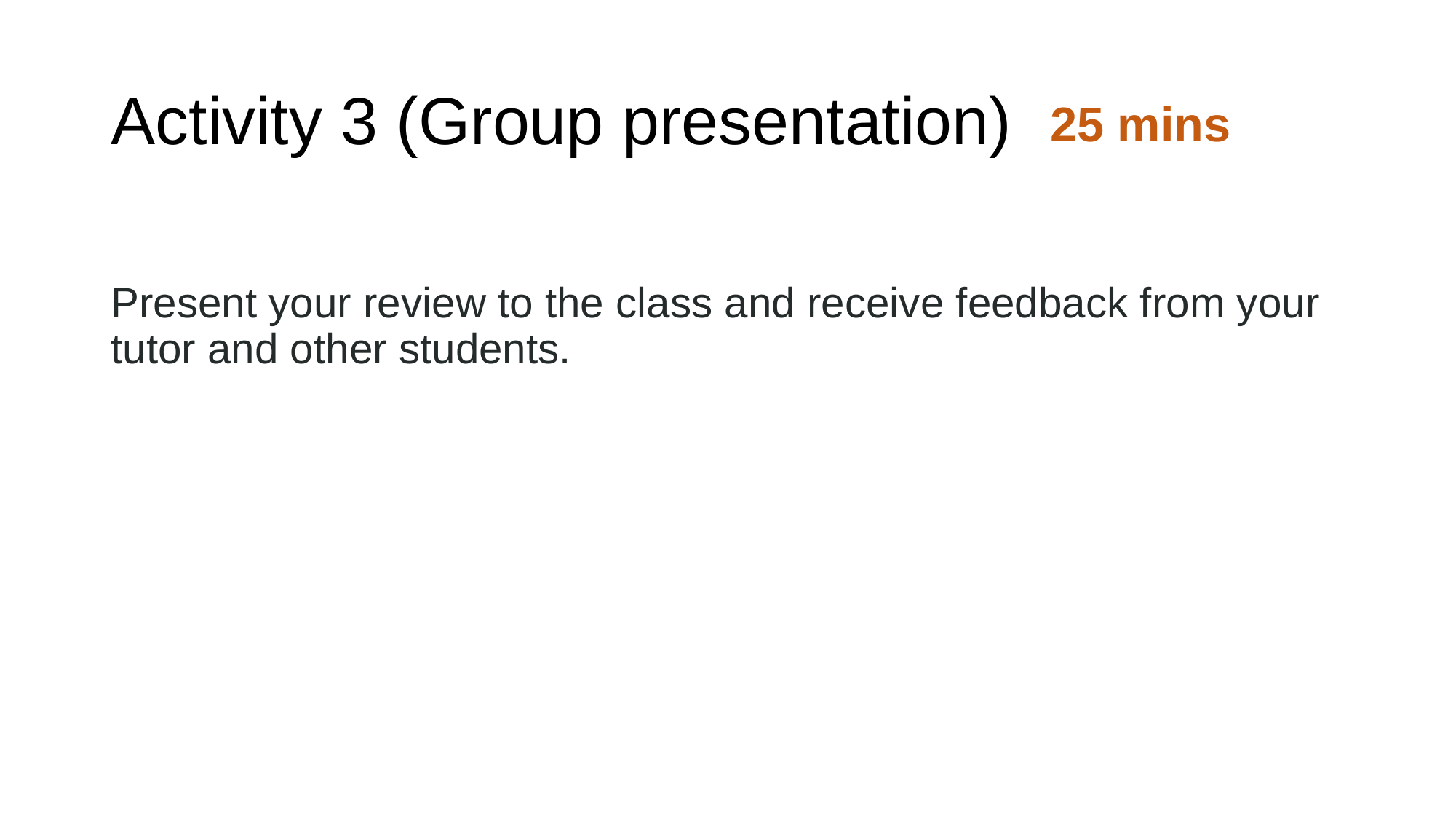

# Activity 3 (Group presentation)
25 mins
Present your review to the class and receive feedback from your tutor and other students.